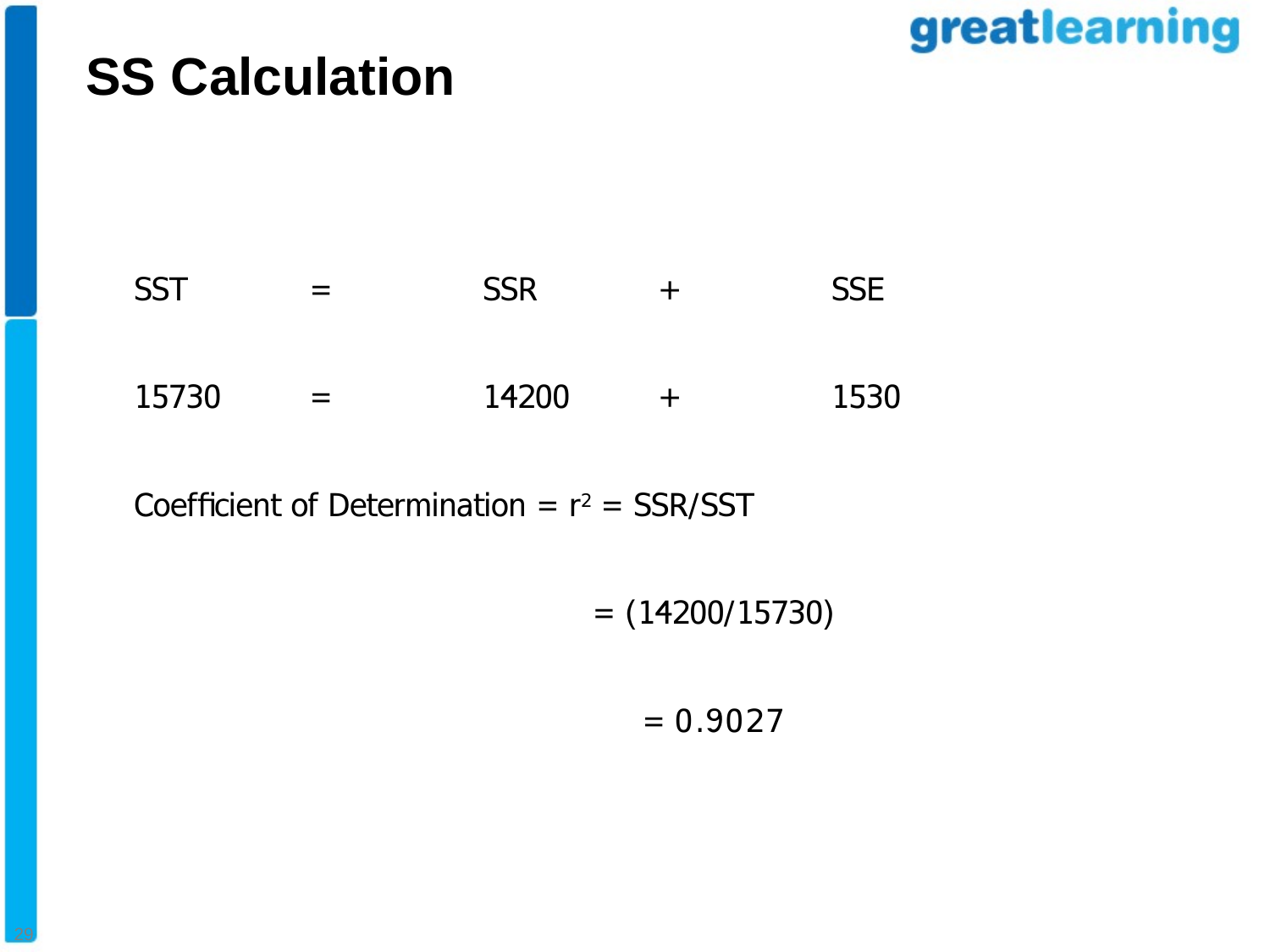

# SS Calculation
SST	=	SSR	+	SSE
15730	=	14200	+	1530
Coefficient of Determination = r2 = SSR/SST
		           = (14200/15730)
		                = 0.9027